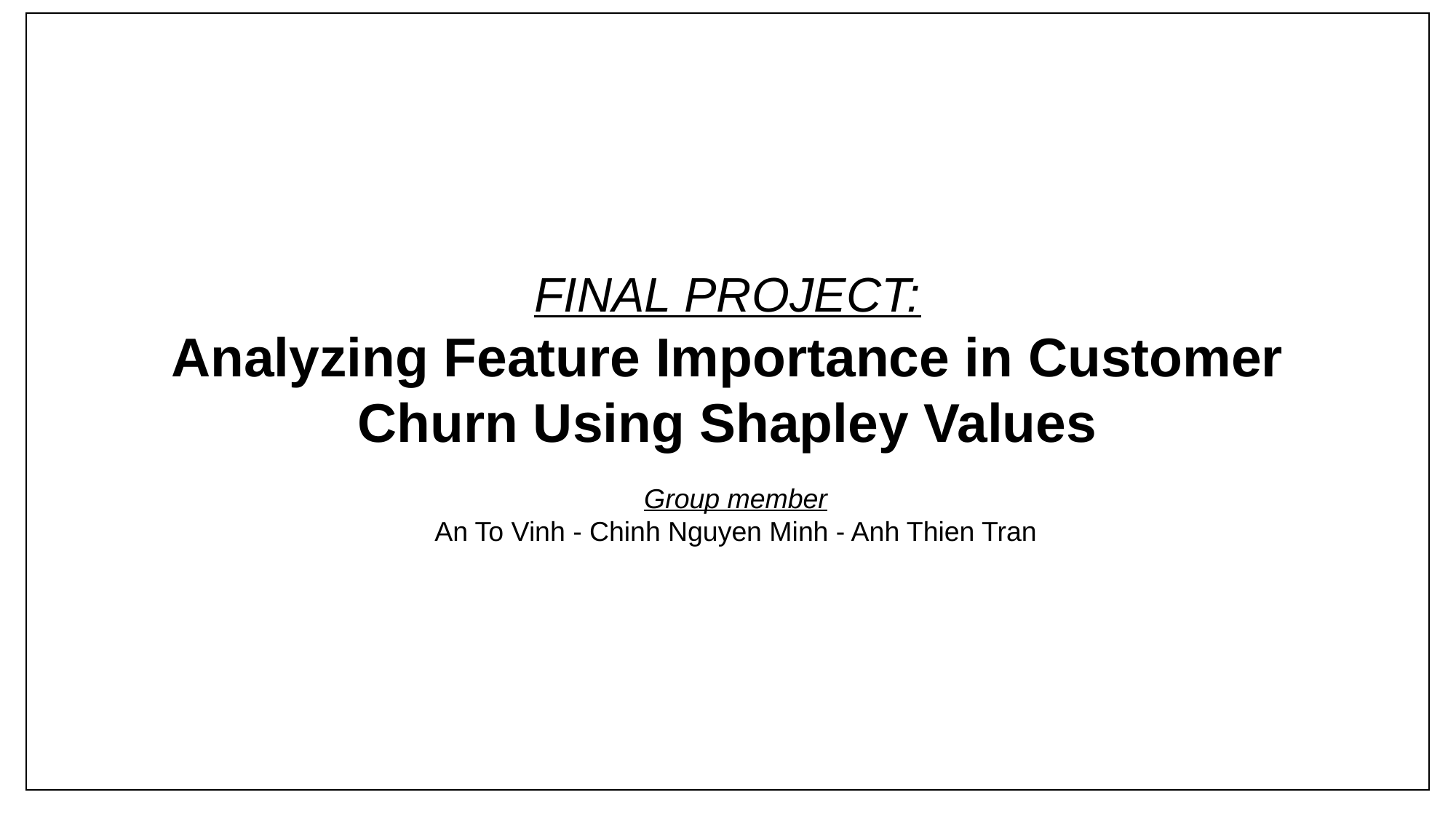

FINAL PROJECT:
Analyzing Feature Importance in Customer Churn Using Shapley Values
Group member
An To Vinh - Chinh Nguyen Minh - Anh Thien Tran